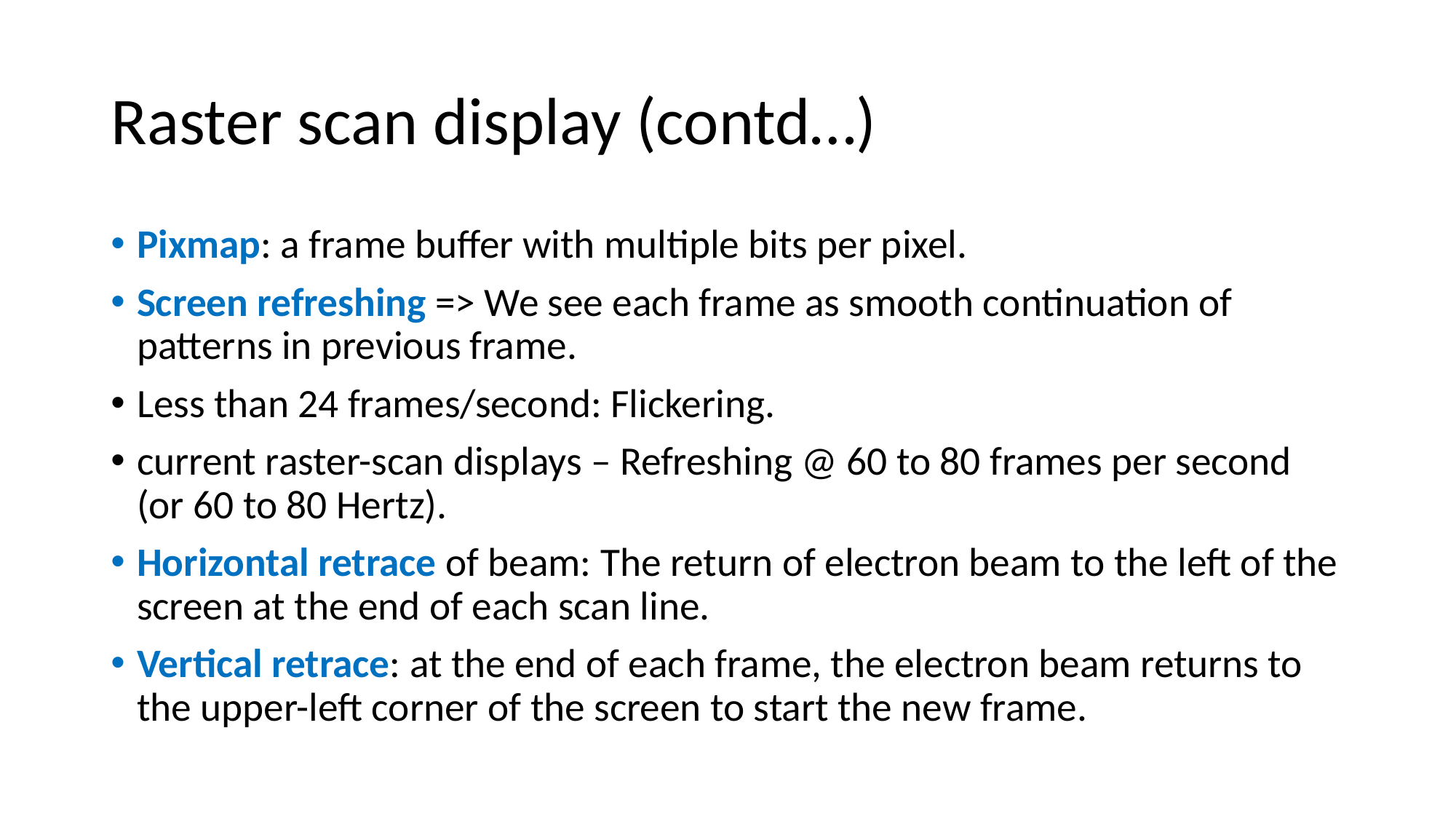

# Raster scan display (contd…)
Pixmap: a frame buffer with multiple bits per pixel.
Screen refreshing => We see each frame as smooth continuation of patterns in previous frame.
Less than 24 frames/second: Flickering.
current raster-scan displays – Refreshing @ 60 to 80 frames per second (or 60 to 80 Hertz).
Horizontal retrace of beam: The return of electron beam to the left of the screen at the end of each scan line.
Vertical retrace: at the end of each frame, the electron beam returns to the upper-left corner of the screen to start the new frame.